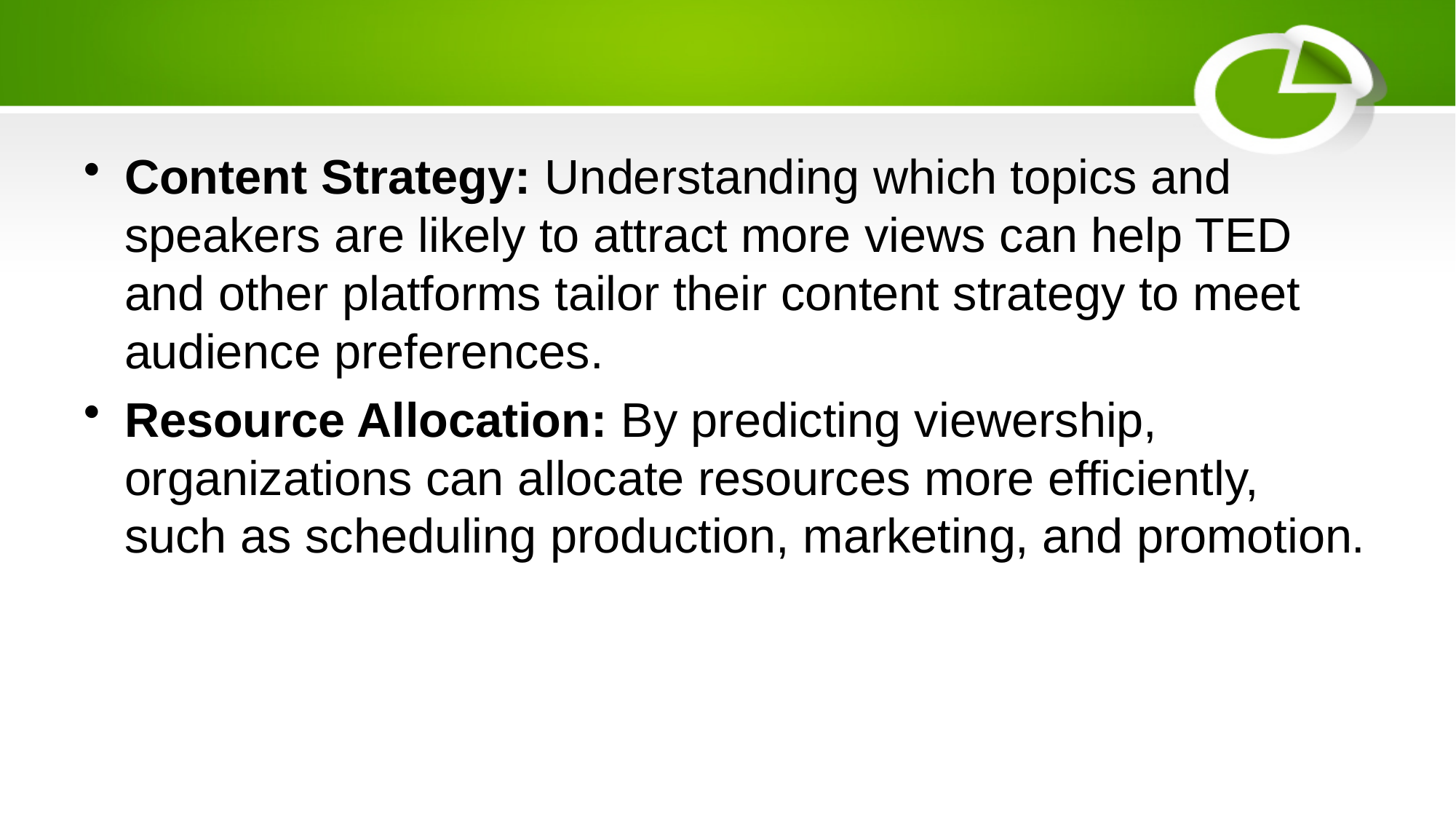

Content Strategy: Understanding which topics and speakers are likely to attract more views can help TED and other platforms tailor their content strategy to meet audience preferences.
Resource Allocation: By predicting viewership, organizations can allocate resources more efficiently, such as scheduling production, marketing, and promotion.